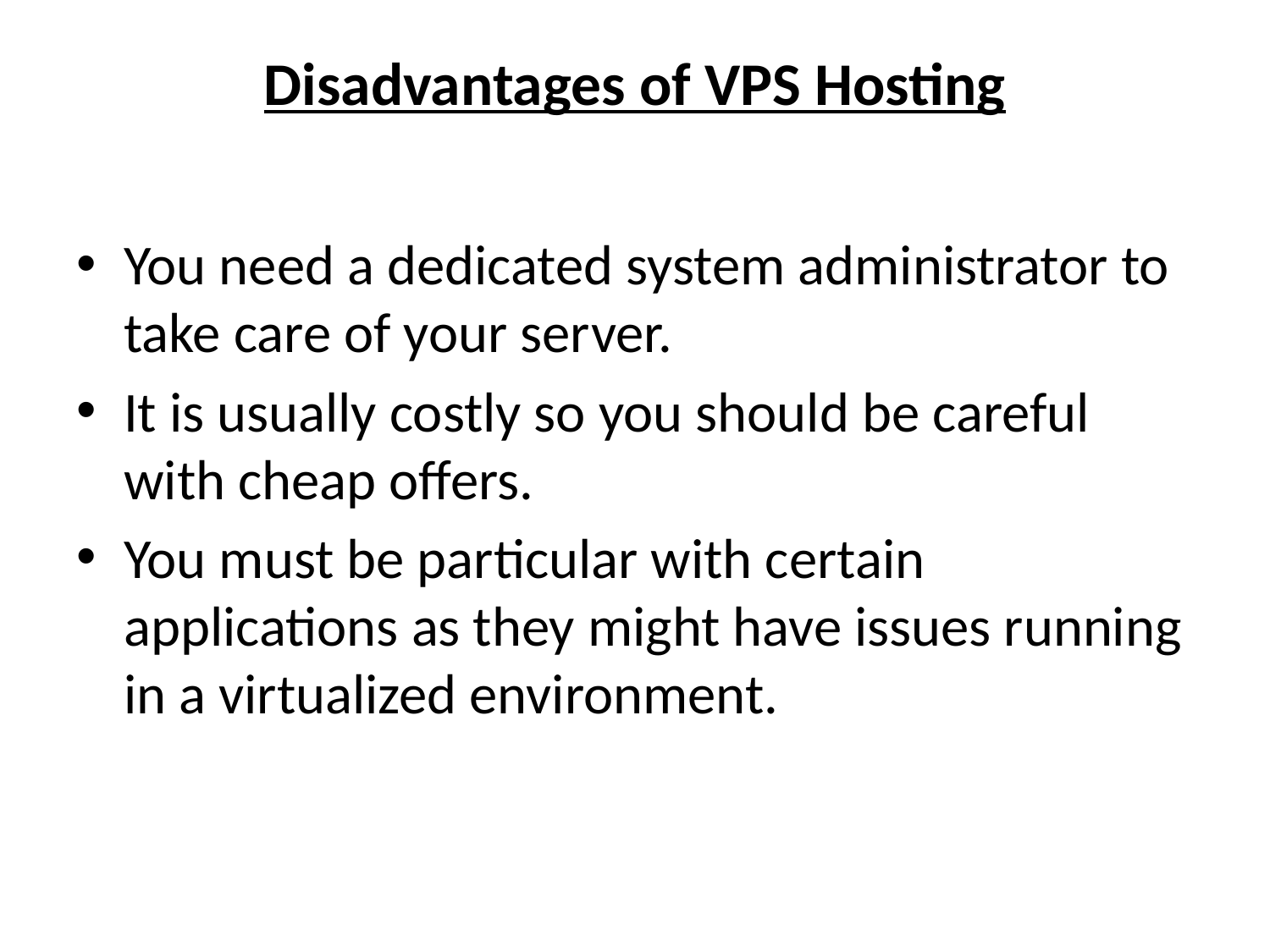

# Disadvantages of VPS Hosting
You need a dedicated system administrator to take care of your server.
It is usually costly so you should be careful with cheap offers.
You must be particular with certain applications as they might have issues running in a virtualized environment.